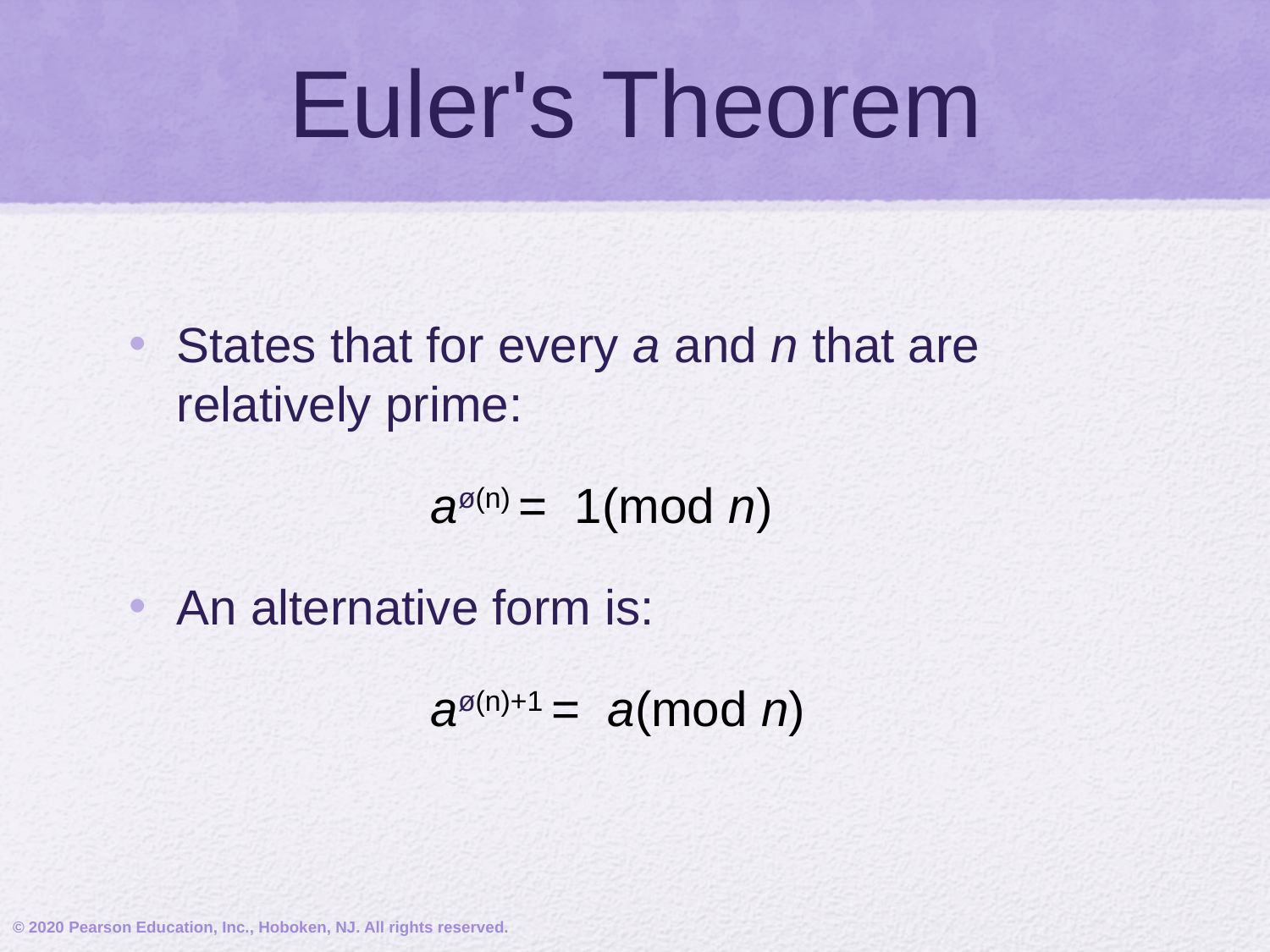

# Euler's Theorem
States that for every a and n that are relatively prime:
			aø(n) =  1(mod n)
An alternative form is:
			aø(n)+1 =  a(mod n)

© 2020 Pearson Education, Inc., Hoboken, NJ. All rights reserved.